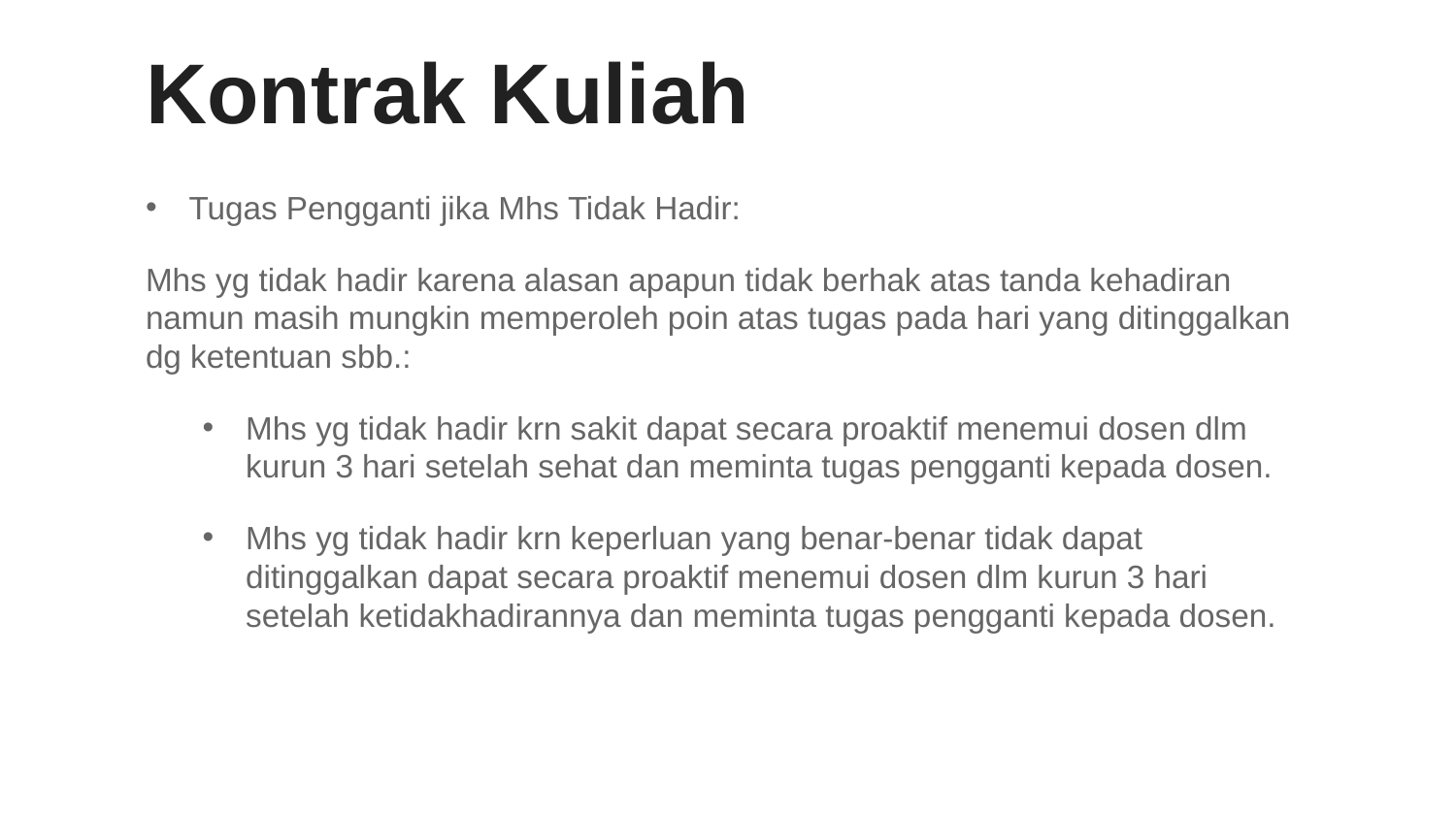

# Kontrak Kuliah
Tugas Pengganti jika Mhs Tidak Hadir:
Mhs yg tidak hadir karena alasan apapun tidak berhak atas tanda kehadiran namun masih mungkin memperoleh poin atas tugas pada hari yang ditinggalkan dg ketentuan sbb.:
Mhs yg tidak hadir krn sakit dapat secara proaktif menemui dosen dlm kurun 3 hari setelah sehat dan meminta tugas pengganti kepada dosen.
Mhs yg tidak hadir krn keperluan yang benar-benar tidak dapat ditinggalkan dapat secara proaktif menemui dosen dlm kurun 3 hari setelah ketidakhadirannya dan meminta tugas pengganti kepada dosen.